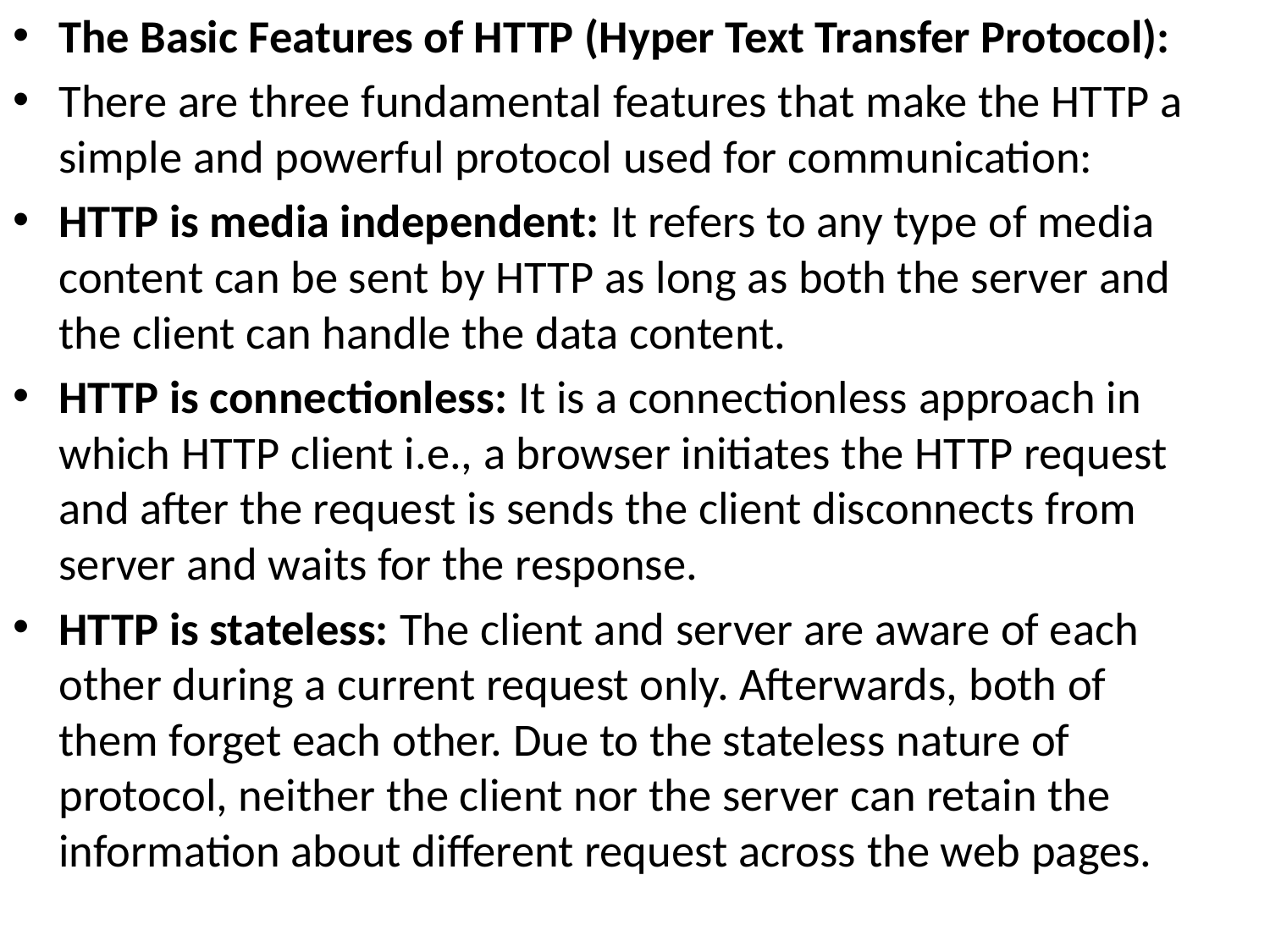

The Basic Features of HTTP (Hyper Text Transfer Protocol):
There are three fundamental features that make the HTTP a simple and powerful protocol used for communication:
HTTP is media independent: It refers to any type of media content can be sent by HTTP as long as both the server and the client can handle the data content.
HTTP is connectionless: It is a connectionless approach in which HTTP client i.e., a browser initiates the HTTP request and after the request is sends the client disconnects from server and waits for the response.
HTTP is stateless: The client and server are aware of each other during a current request only. Afterwards, both of them forget each other. Due to the stateless nature of protocol, neither the client nor the server can retain the information about different request across the web pages.